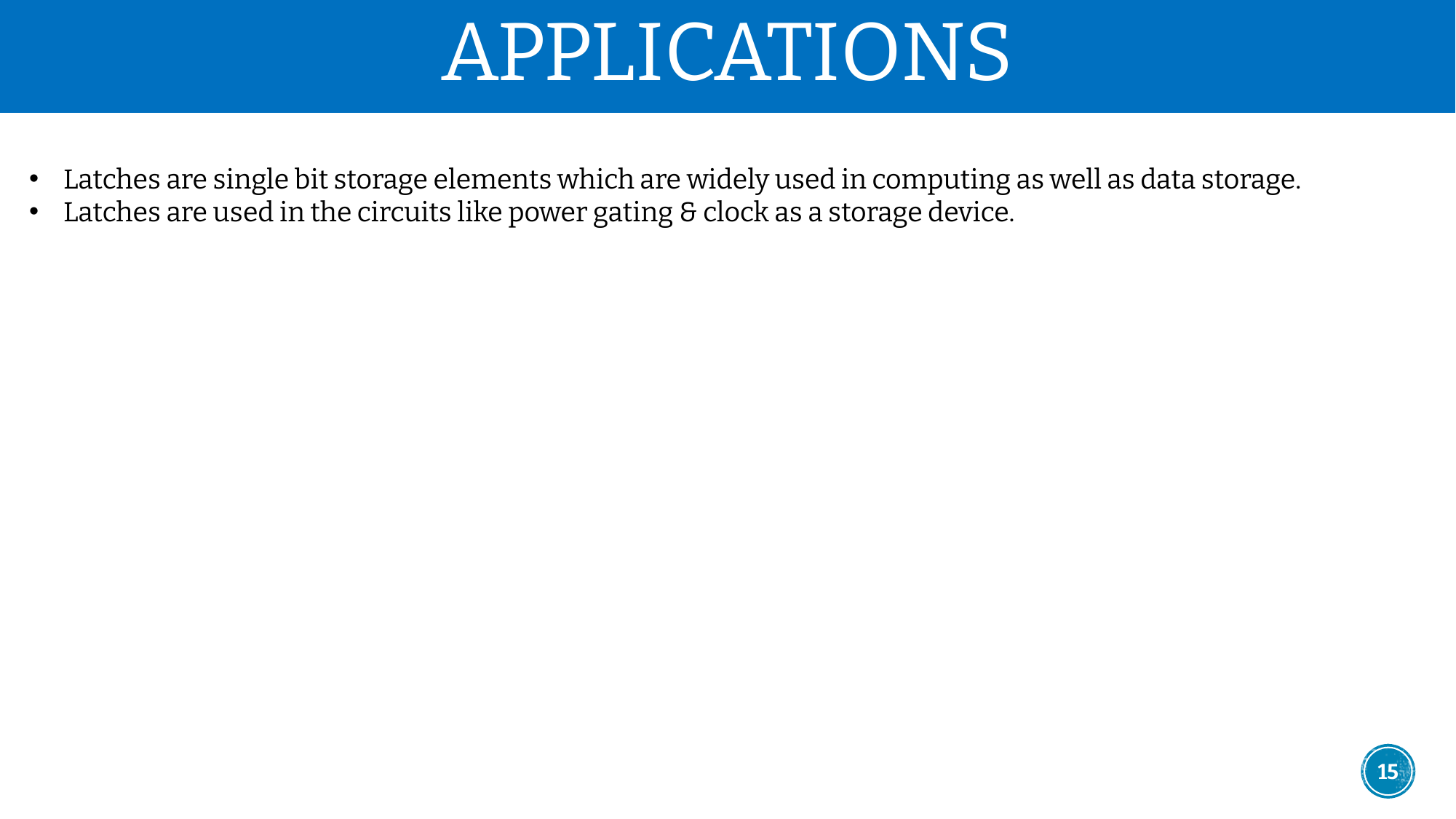

# Applications
Latches are single bit storage elements which are widely used in computing as well as data storage.
Latches are used in the circuits like power gating & clock as a storage device.

15